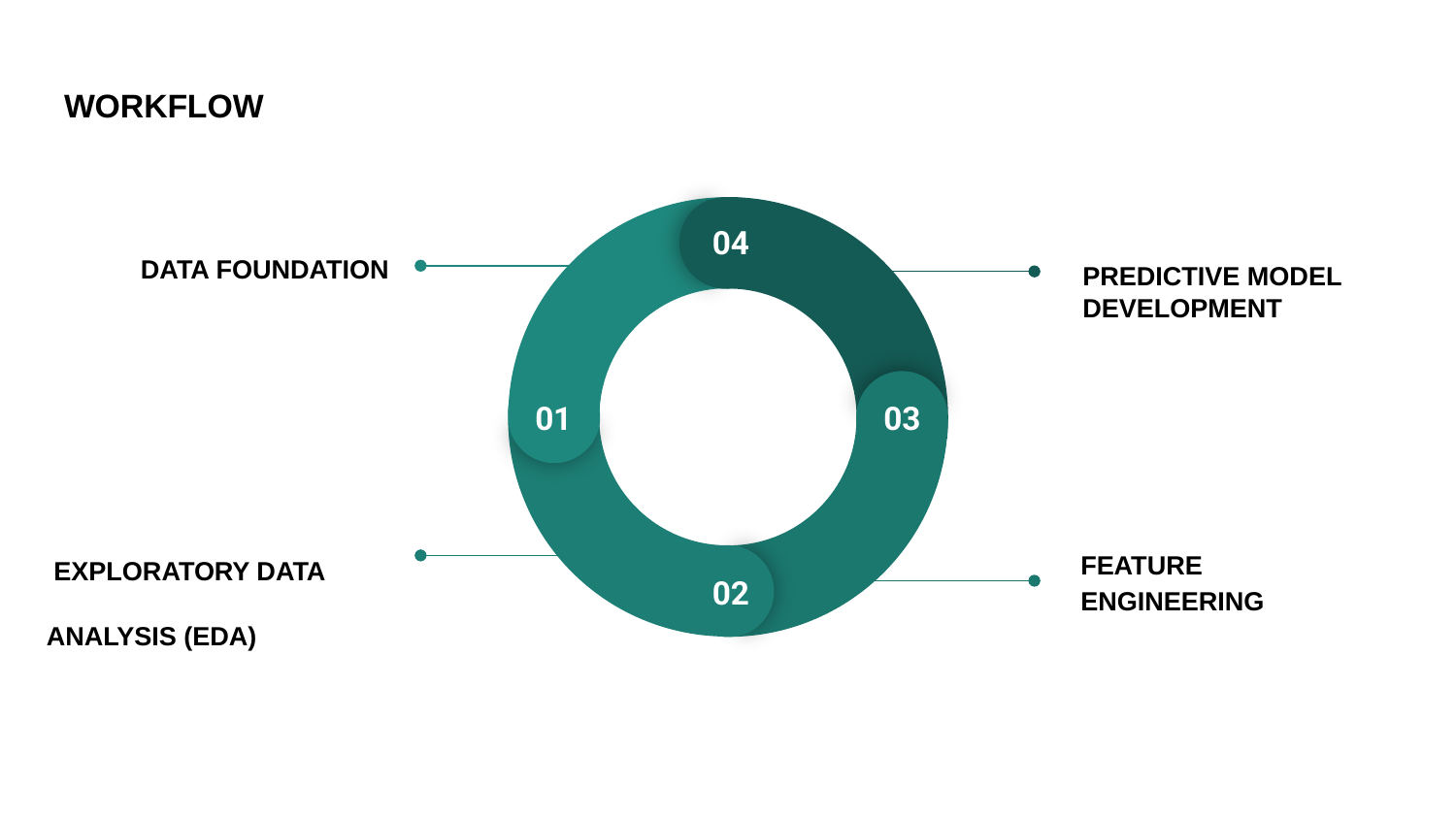

# WORKFLOW

04

01
03

02
DATA FOUNDATION
PREDICTIVE MODEL DEVELOPMENT

FEATURE ENGINEERING

 EXPLORATORY DATA
ANALYSIS (EDA)